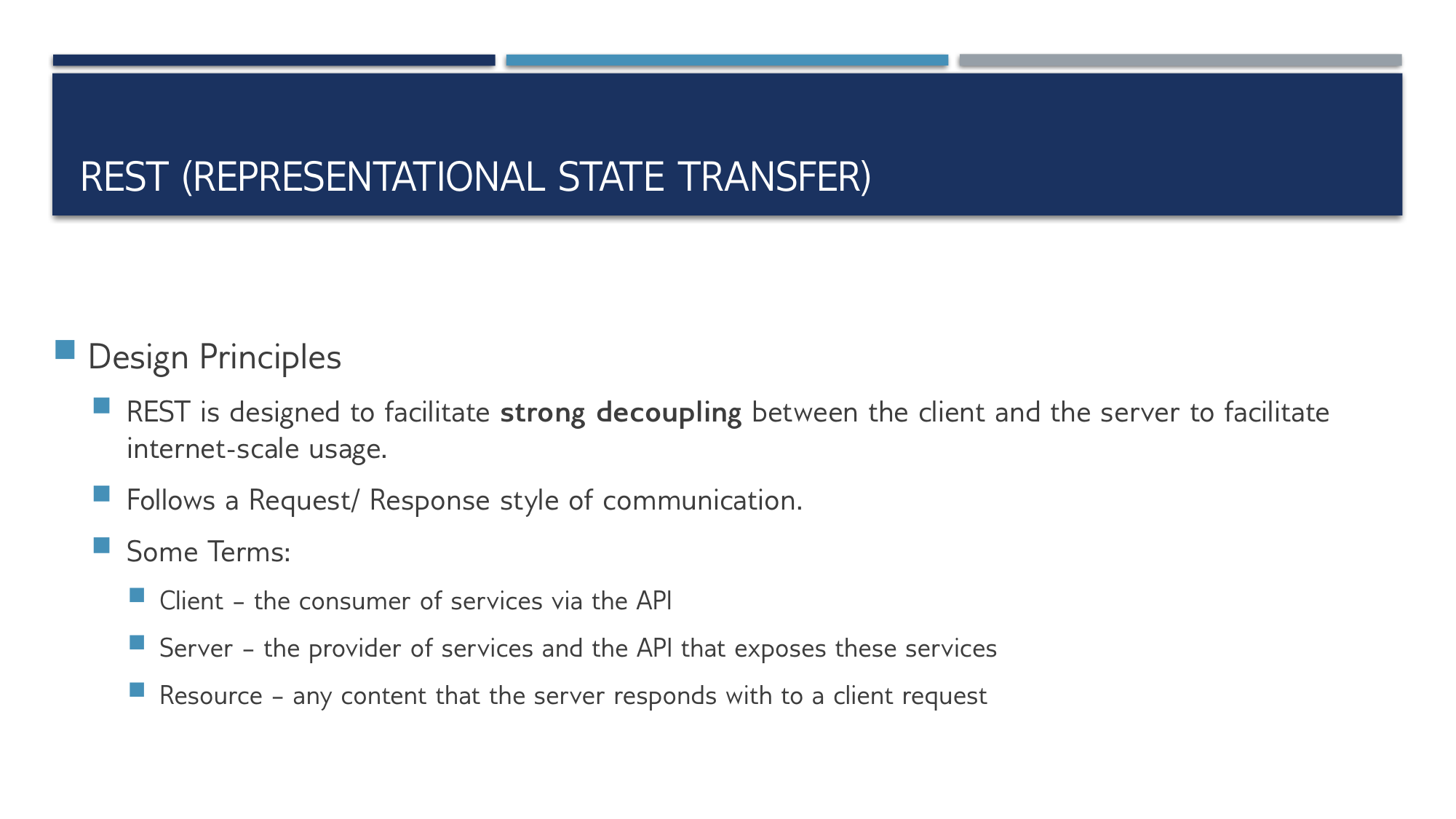

# REST (Representational State Transfer)
Design Principles
REST is designed to facilitate strong decoupling between the client and the server to facilitate internet-scale usage.
Follows a Request/ Response style of communication.
Some Terms:
Client – the consumer of services via the API
Server – the provider of services and the API that exposes these services
Resource – any content that the server responds with to a client request